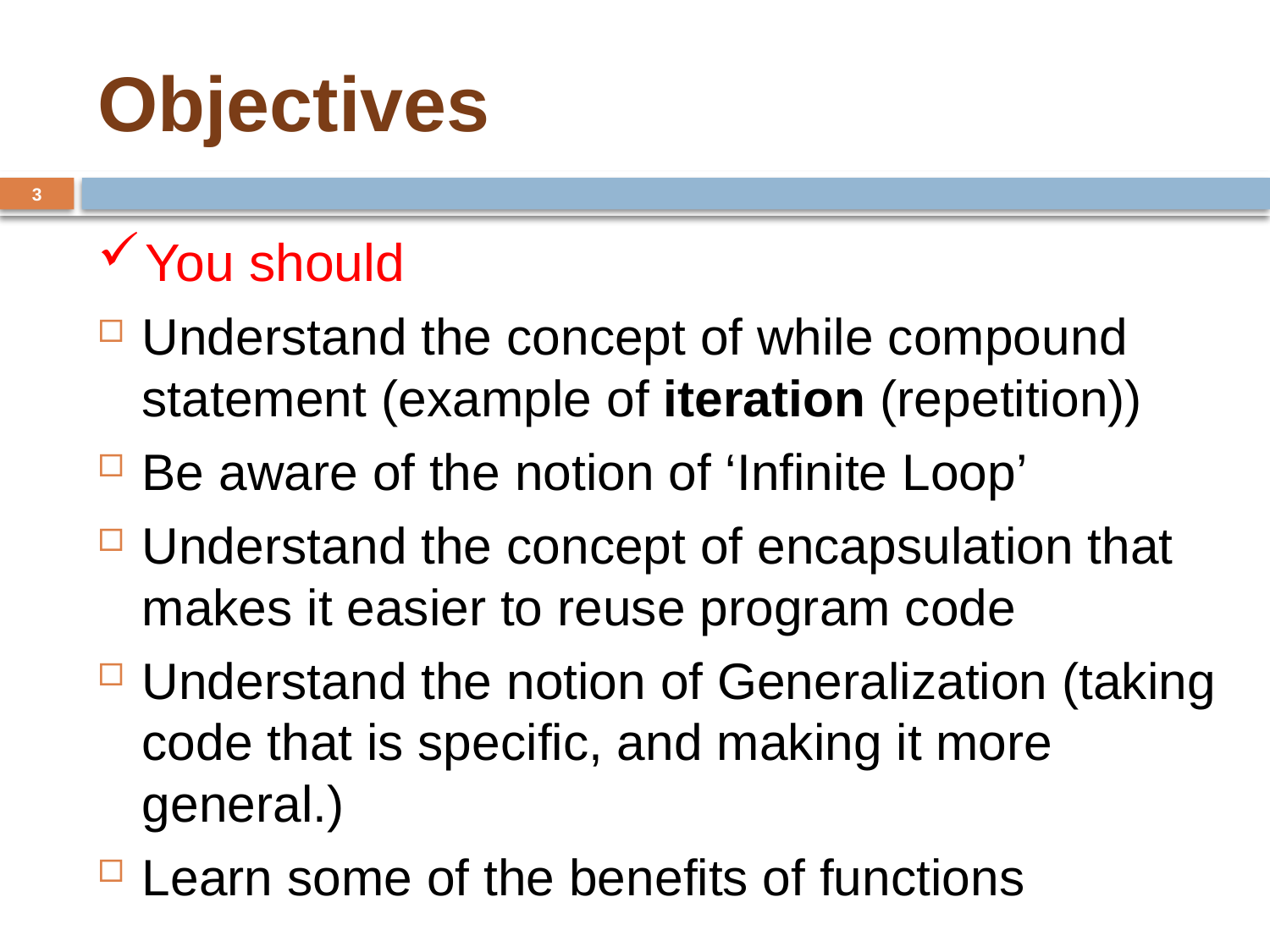

# Objectives
3
You should
Understand the concept of while compound statement (example of iteration (repetition))
Be aware of the notion of ‘Infinite Loop’
Understand the concept of encapsulation that makes it easier to reuse program code
Understand the notion of Generalization (taking code that is specific, and making it more general.)
Learn some of the benefits of functions